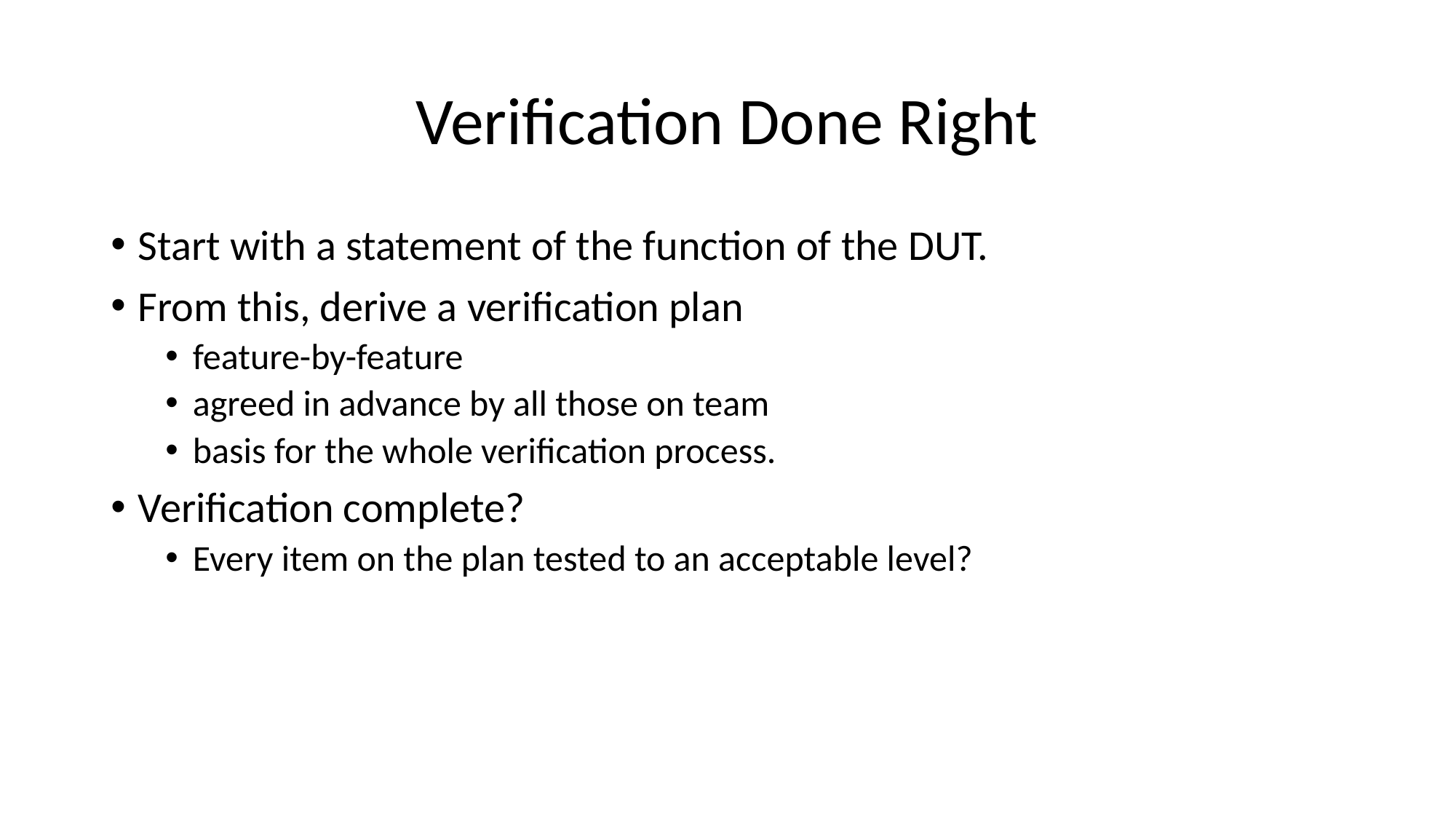

# Verification Done Right
Start with a statement of the function of the DUT.
From this, derive a verification plan
feature-by-feature
agreed in advance by all those on team
basis for the whole verification process.
Verification complete?
Every item on the plan tested to an acceptable level?